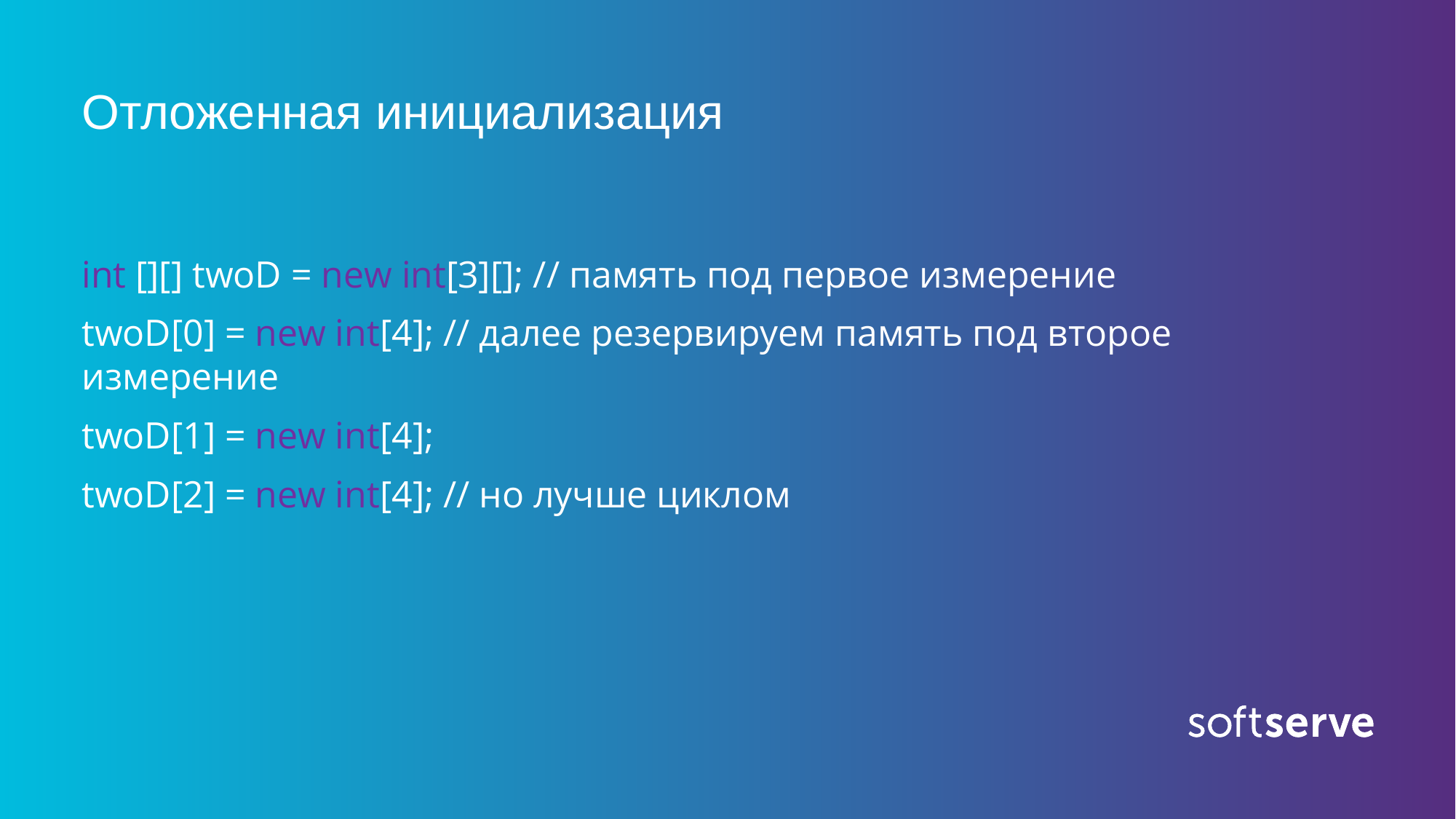

# Отложенная инициализация
int [][] twoD = new int[3][]; // память под первое измерение
twoD[0] = new int[4]; // далее резервируем память под второе измерение
twoD[1] = new int[4];
twoD[2] = new int[4]; // но лучше циклом